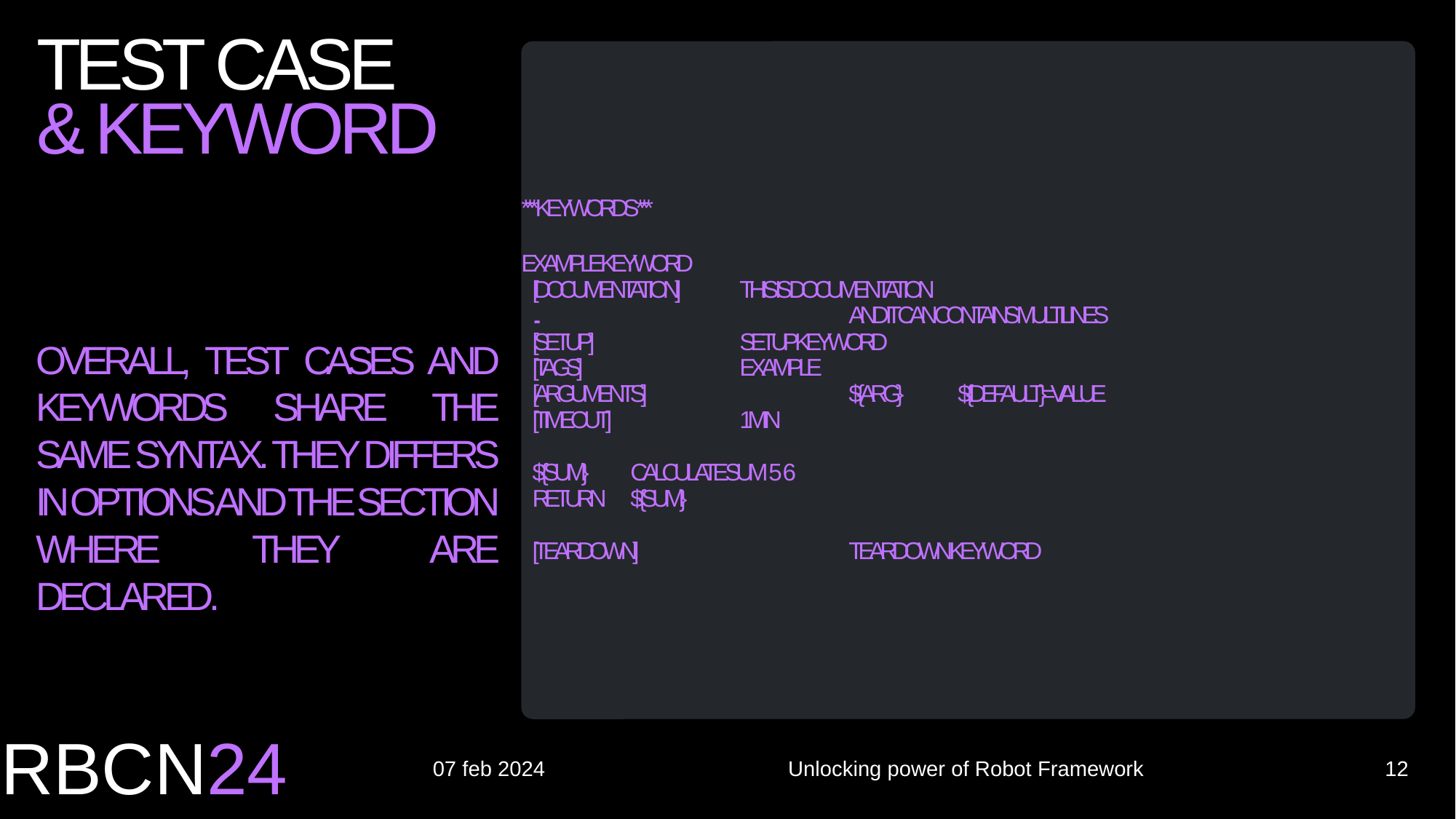

# TEST Case
*** Keywords ***
Example keyword
    [Documentation]	This is documentation
    ... 			and it can contains multilines
    [Setup]		Setup keyword
    [Tags]		example
    [Arguments]		${arg}	${default}=value
    [Timeout]		1min

    ${sum}	Calculate sum    5    6
    RETURN	${sum}

    [Teardown]		Teardown keyword
& Keyword

Overall, test cases and keywords share the same syntax. They differs in options and the section where they are declared.
07 feb 2024
Unlocking power of Robot Framework
12